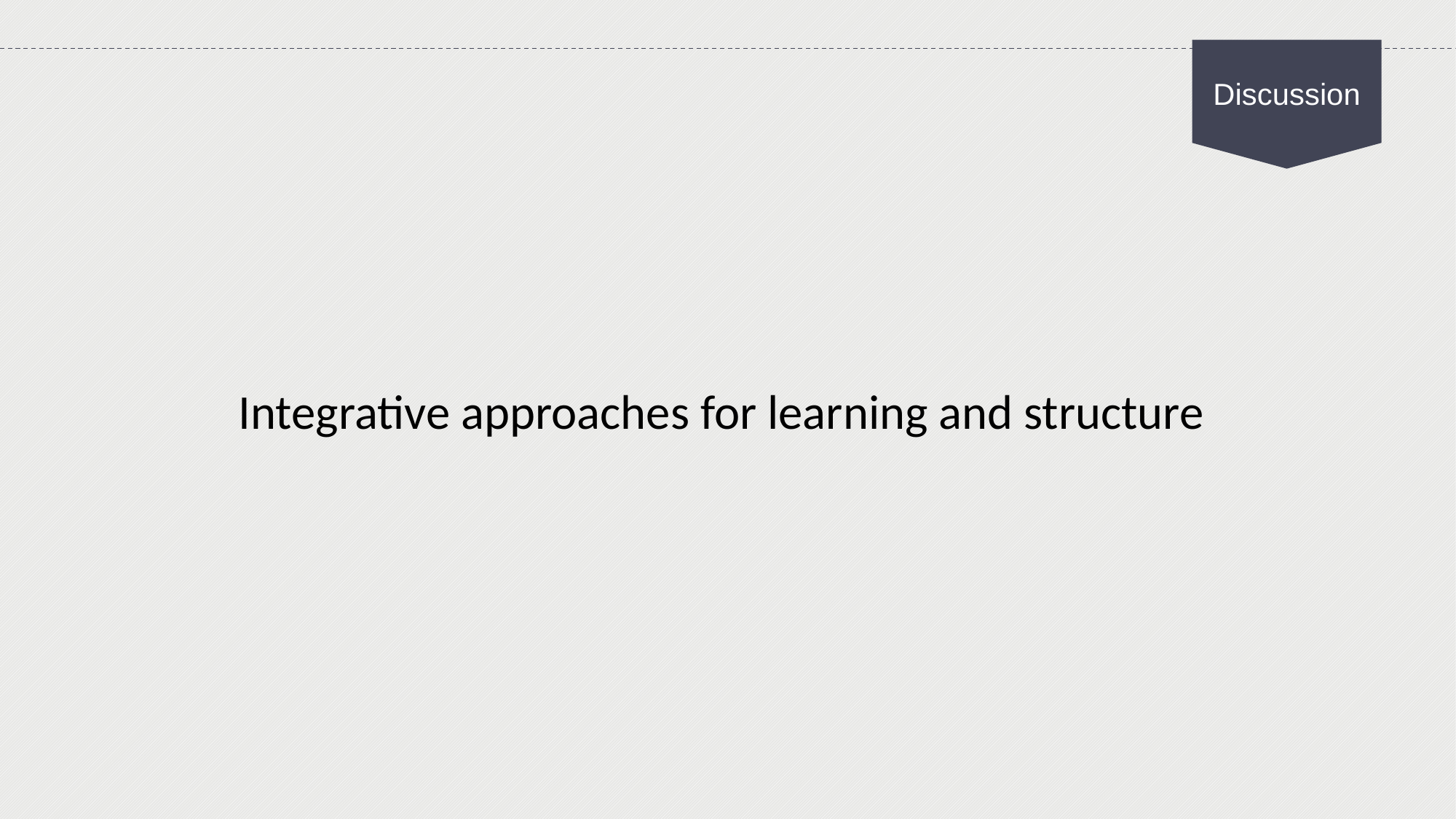

Discussion
Integrative approaches for learning and structure